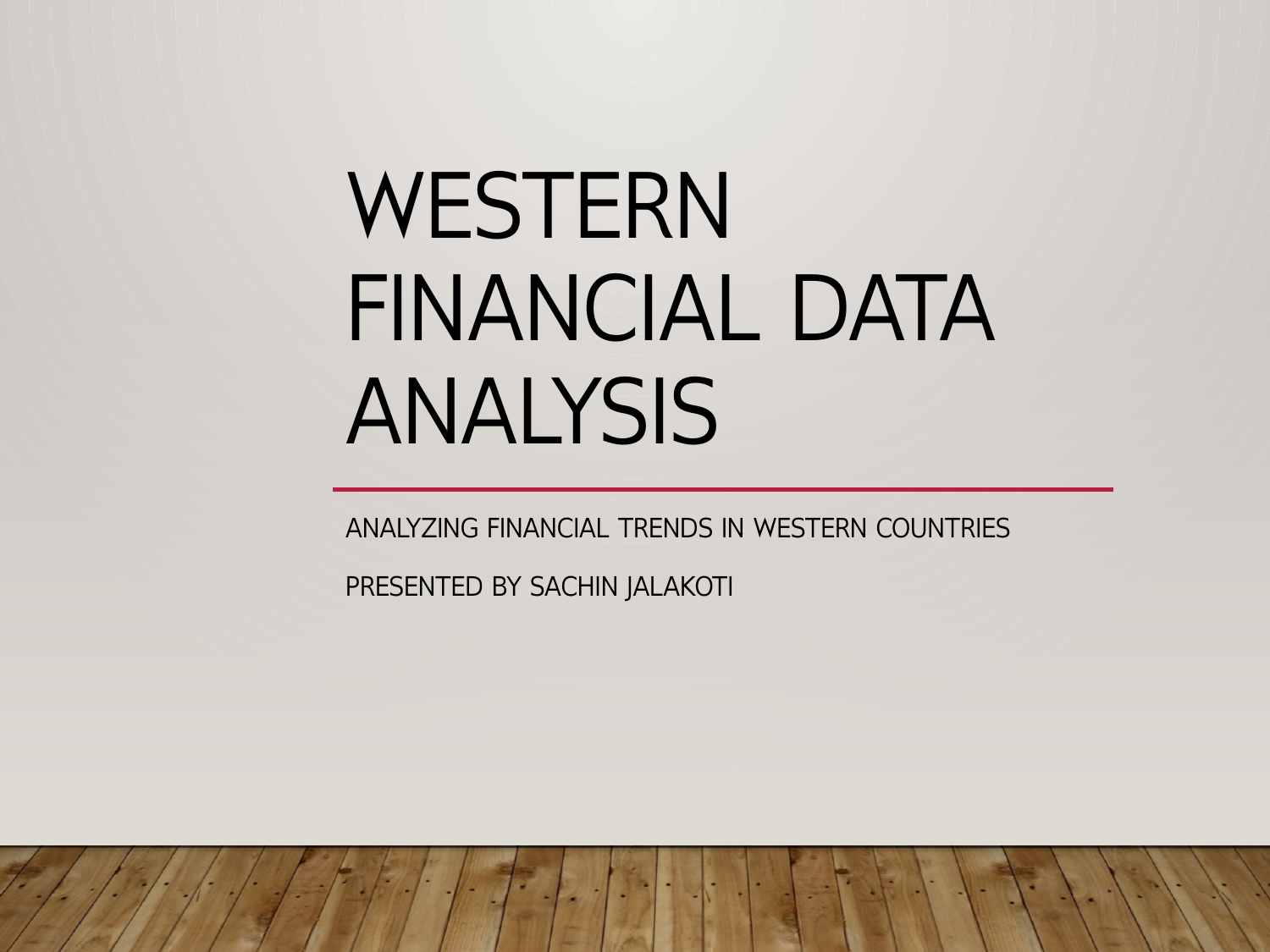

# Western Financial Data Analysis
Analyzing financial trends in Western countries
Presented by Sachin Jalakoti